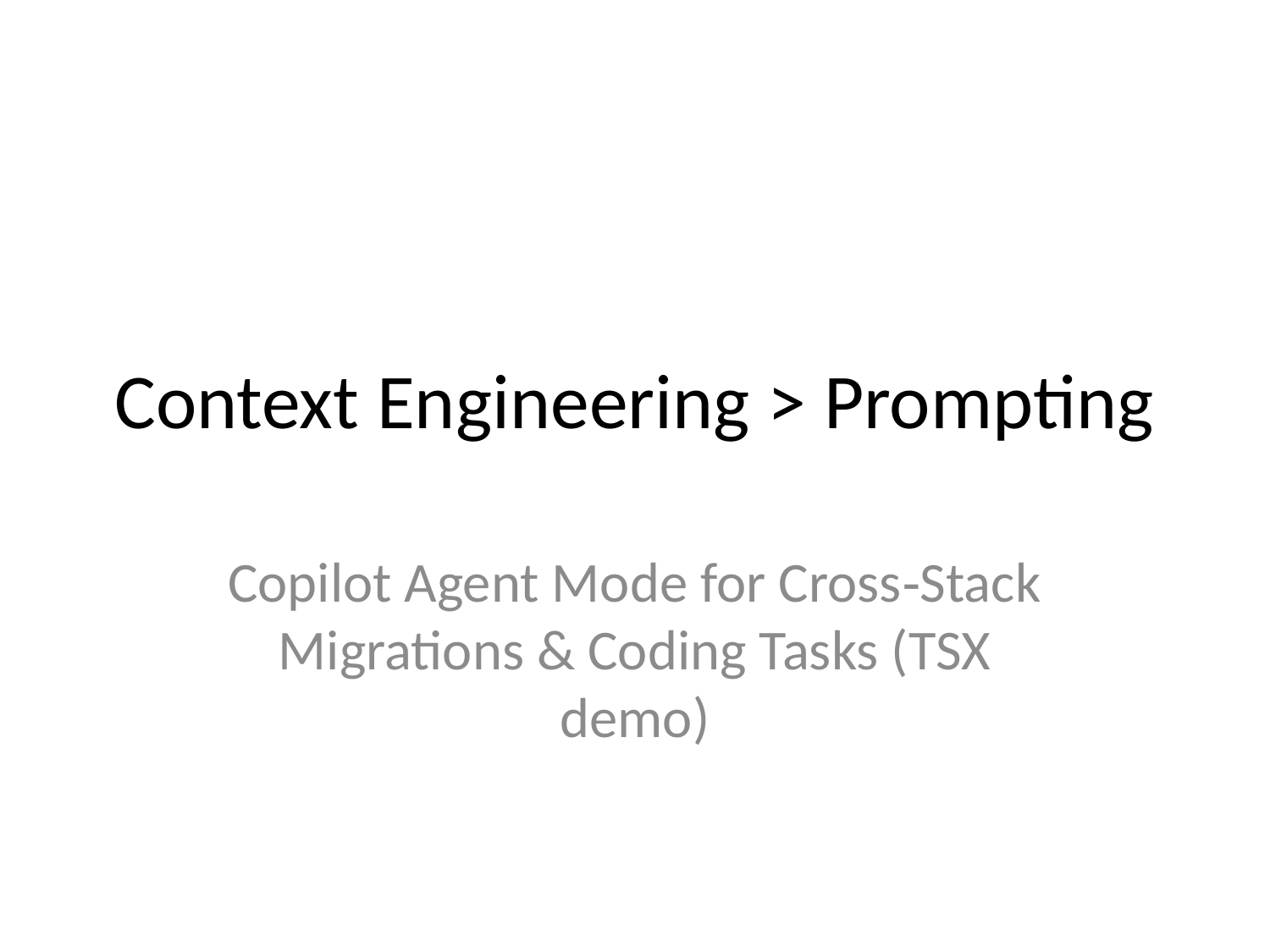

# Context Engineering > Prompting
Copilot Agent Mode for Cross‑Stack Migrations & Coding Tasks (TSX demo)